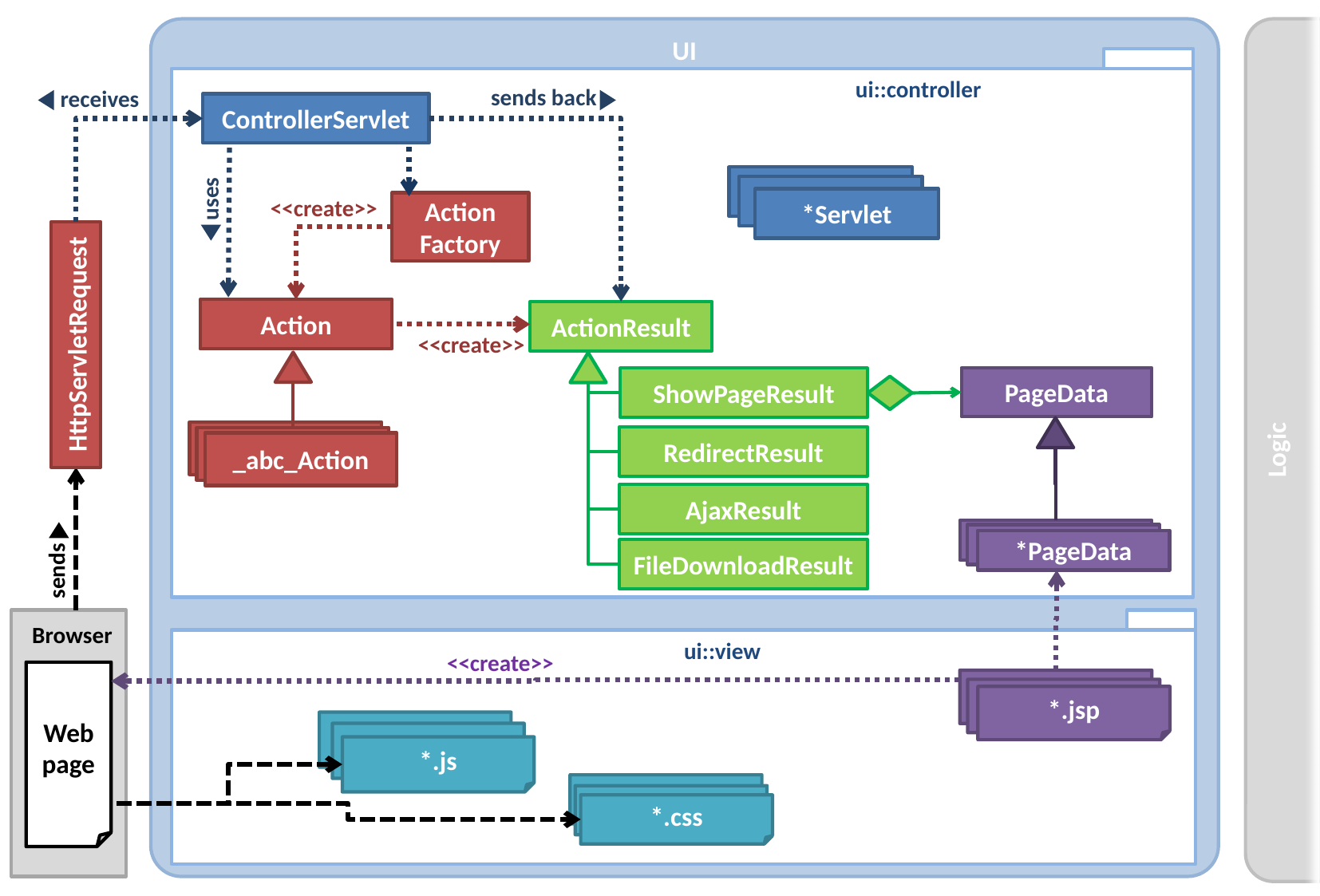

sends back
receives

ControllerServlet
*Servlet
*Servlet
uses
<<create>>
*Servlet
Action
Factory

Action
ActionResult
HttpServletRequest
<<create>>

PageData
ShowPageResult

_xyz_Servlet
RedirectResult
_xyz_Servlet
_abc_Action
AjaxResult
_xyz_Helper

_xyz_Helper
*PageData
FileDownloadResult
sends

Browser
<<create>>
Web page
_xyz_.jsp
_xyz_.jsp
*.jsp
*.js
*.js
*.js
*.css
*.css
*.css